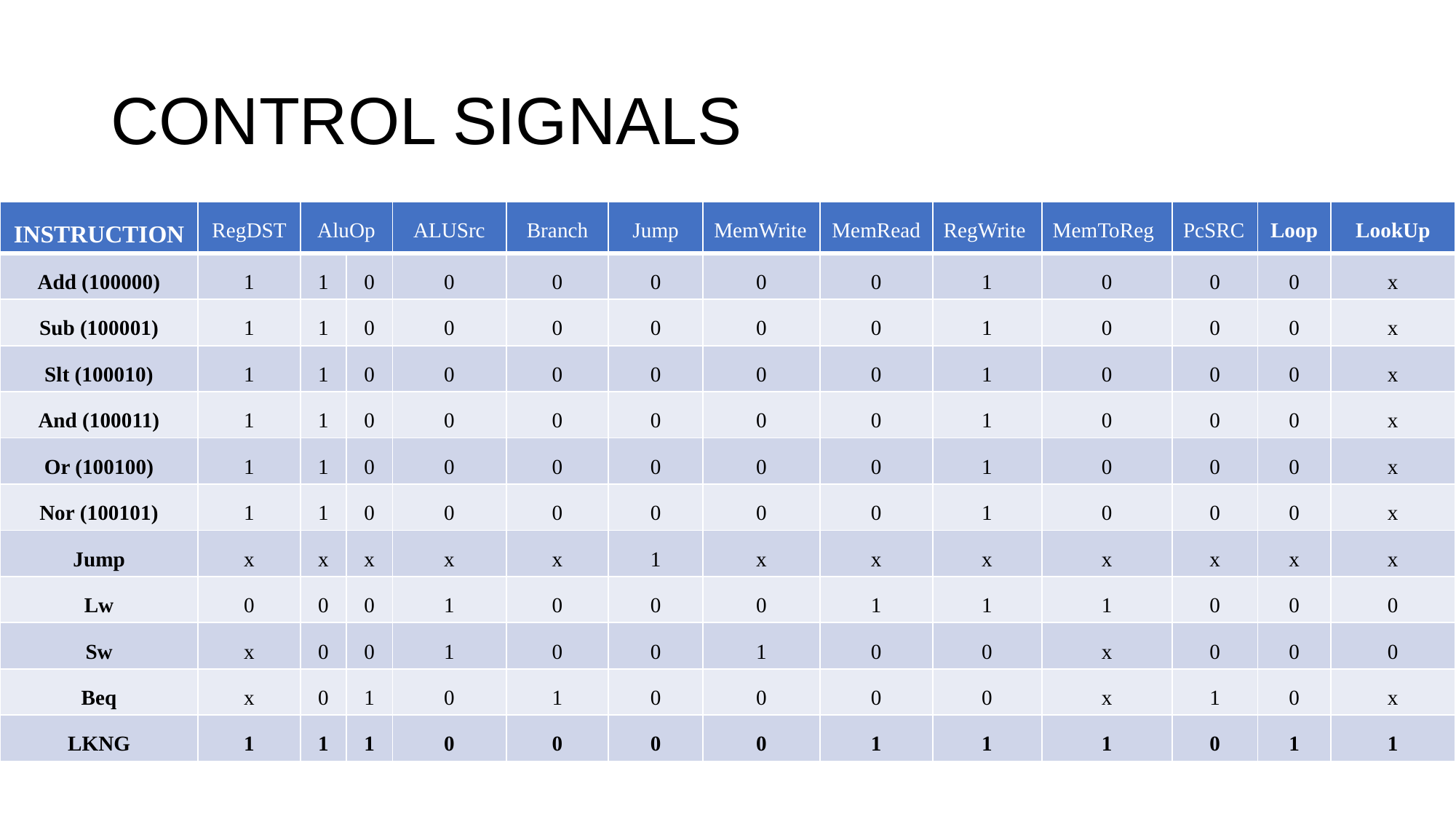

# CONTROL SIGNALS
| INSTRUCTION | RegDST | AluOp |  | ALUSrc | Branch | Jump | MemWrite | MemRead | RegWrite | MemToReg | PcSRC | Loop | LookUp |
| --- | --- | --- | --- | --- | --- | --- | --- | --- | --- | --- | --- | --- | --- |
| Add (100000) | 1 | 1 | 0 | 0 | 0 | 0 | 0 | 0 | 1 | 0 | 0 | 0 | x |
| Sub (100001) | 1 | 1 | 0 | 0 | 0 | 0 | 0 | 0 | 1 | 0 | 0 | 0 | x |
| Slt (100010) | 1 | 1 | 0 | 0 | 0 | 0 | 0 | 0 | 1 | 0 | 0 | 0 | x |
| And (100011) | 1 | 1 | 0 | 0 | 0 | 0 | 0 | 0 | 1 | 0 | 0 | 0 | x |
| Or (100100) | 1 | 1 | 0 | 0 | 0 | 0 | 0 | 0 | 1 | 0 | 0 | 0 | x |
| Nor (100101) | 1 | 1 | 0 | 0 | 0 | 0 | 0 | 0 | 1 | 0 | 0 | 0 | x |
| Jump | x | x | x | x | x | 1 | x | x | x | x | x | x | x |
| Lw | 0 | 0 | 0 | 1 | 0 | 0 | 0 | 1 | 1 | 1 | 0 | 0 | 0 |
| Sw | x | 0 | 0 | 1 | 0 | 0 | 1 | 0 | 0 | x | 0 | 0 | 0 |
| Beq | x | 0 | 1 | 0 | 1 | 0 | 0 | 0 | 0 | x | 1 | 0 | x |
| LKNG | 1 | 1 | 1 | 0 | 0 | 0 | 0 | 1 | 1 | 1 | 0 | 1 | 1 |